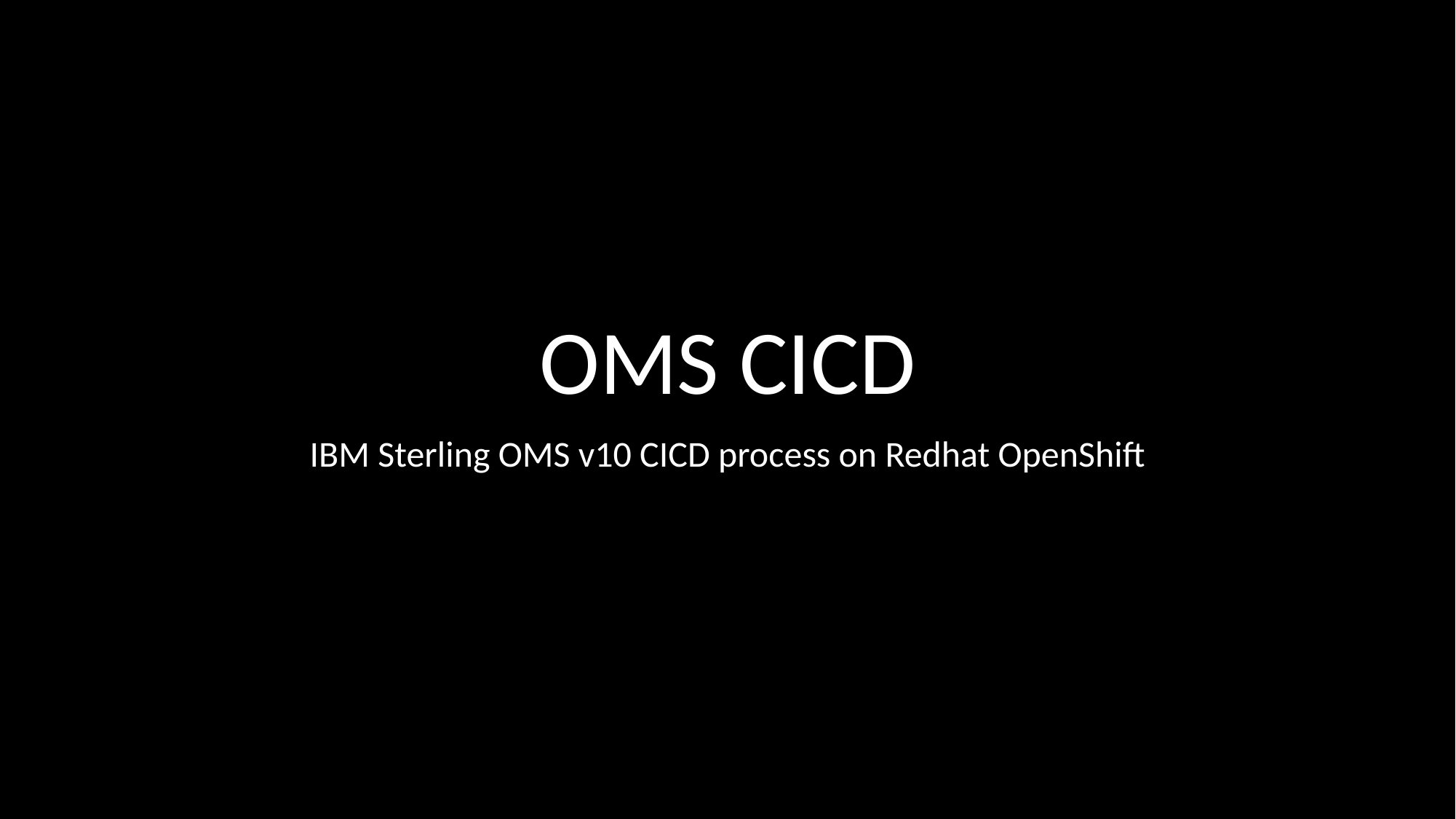

# OMS CICD
IBM Sterling OMS v10 CICD process on Redhat OpenShift